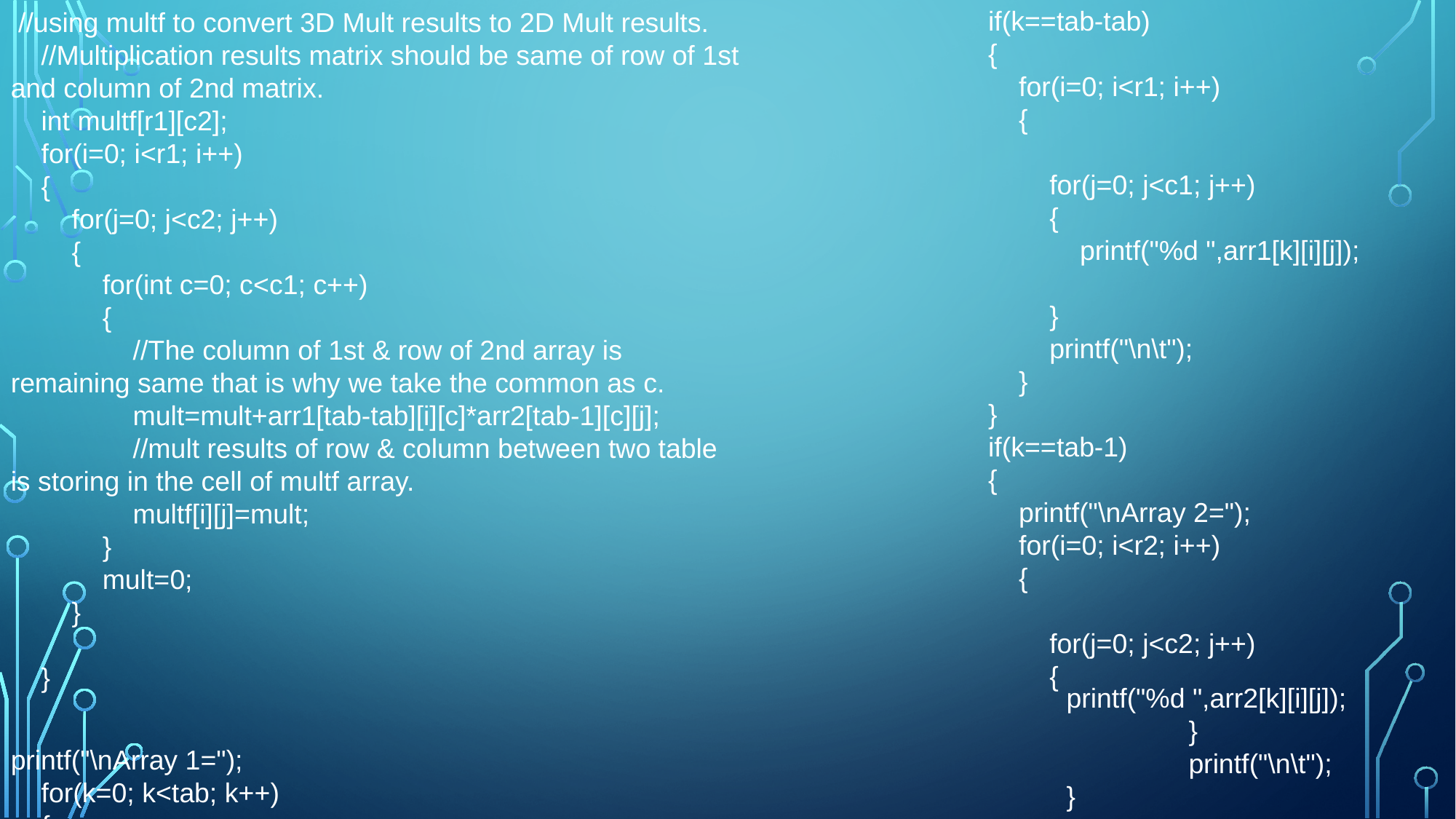

//using multf to convert 3D Mult results to 2D Mult results.
    //Multiplication results matrix should be same of row of 1st and column of 2nd matrix.
    int multf[r1][c2];
    for(i=0; i<r1; i++)
    {
        for(j=0; j<c2; j++)
        {
            for(int c=0; c<c1; c++)
            {
                //The column of 1st & row of 2nd array is remaining same that is why we take the common as c.
                mult=mult+arr1[tab-tab][i][c]*arr2[tab-1][c][j];
                //mult results of row & column between two table is storing in the cell of multf array.
                multf[i][j]=mult;
            }
            mult=0;
        }

    }

        if(k==tab-tab)
        {
            for(i=0; i<r1; i++)
            {

                for(j=0; j<c1; j++)
                {
                    printf("%d ",arr1[k][i][j]);

                }
                printf("\n\t");
            }
        }
        if(k==tab-1)
        {
            printf("\nArray 2=");
            for(i=0; i<r2; i++)
            {

                for(j=0; j<c2; j++)
                {

printf("%d ",arr2[k][i][j]);
                }
                printf("\n\t");
}
printf("\nArray 1=");
    for(k=0; k<tab; k++)
    {